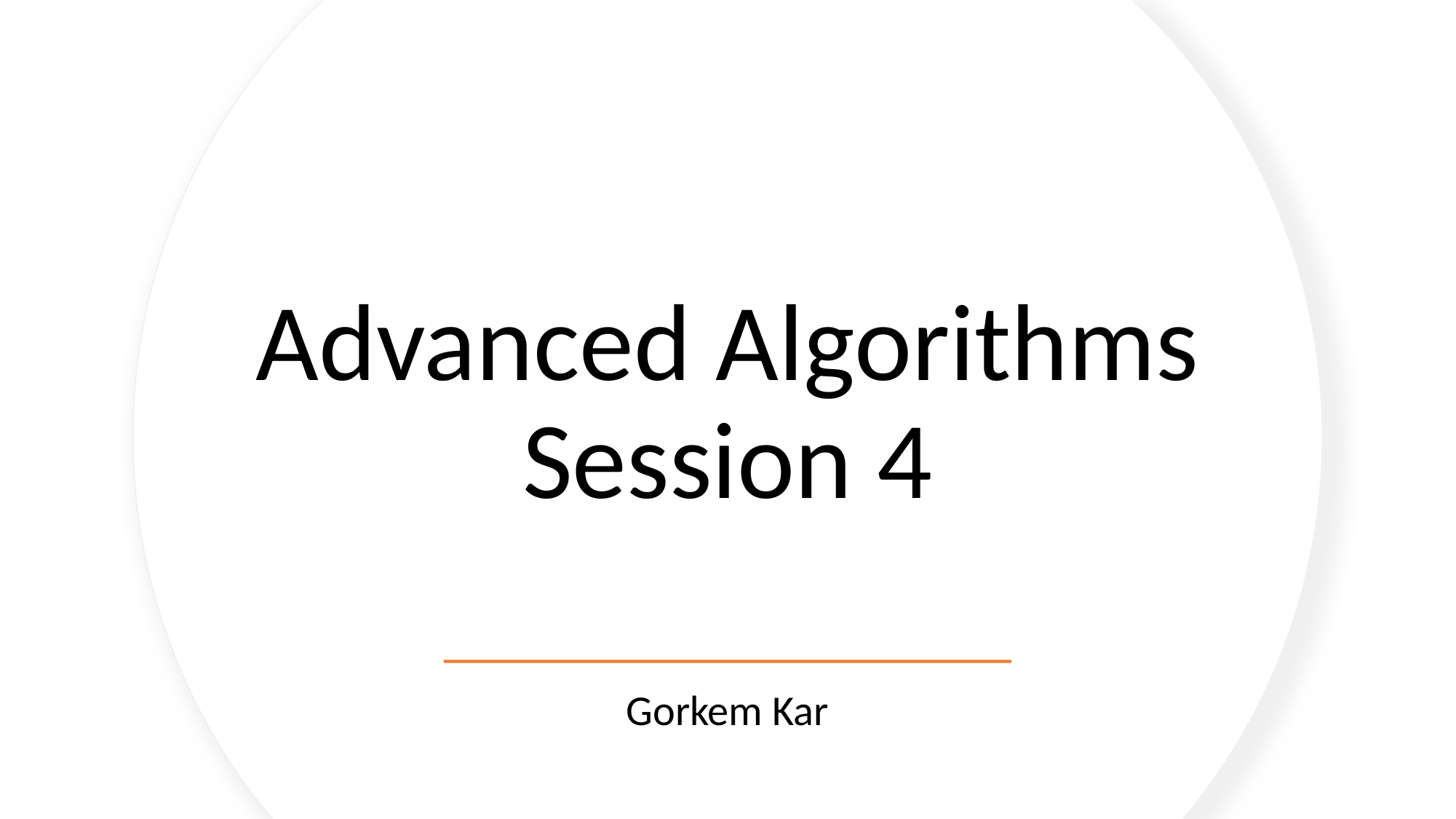

# Advanced Algorithms Session 4

Gorkem Kar
1